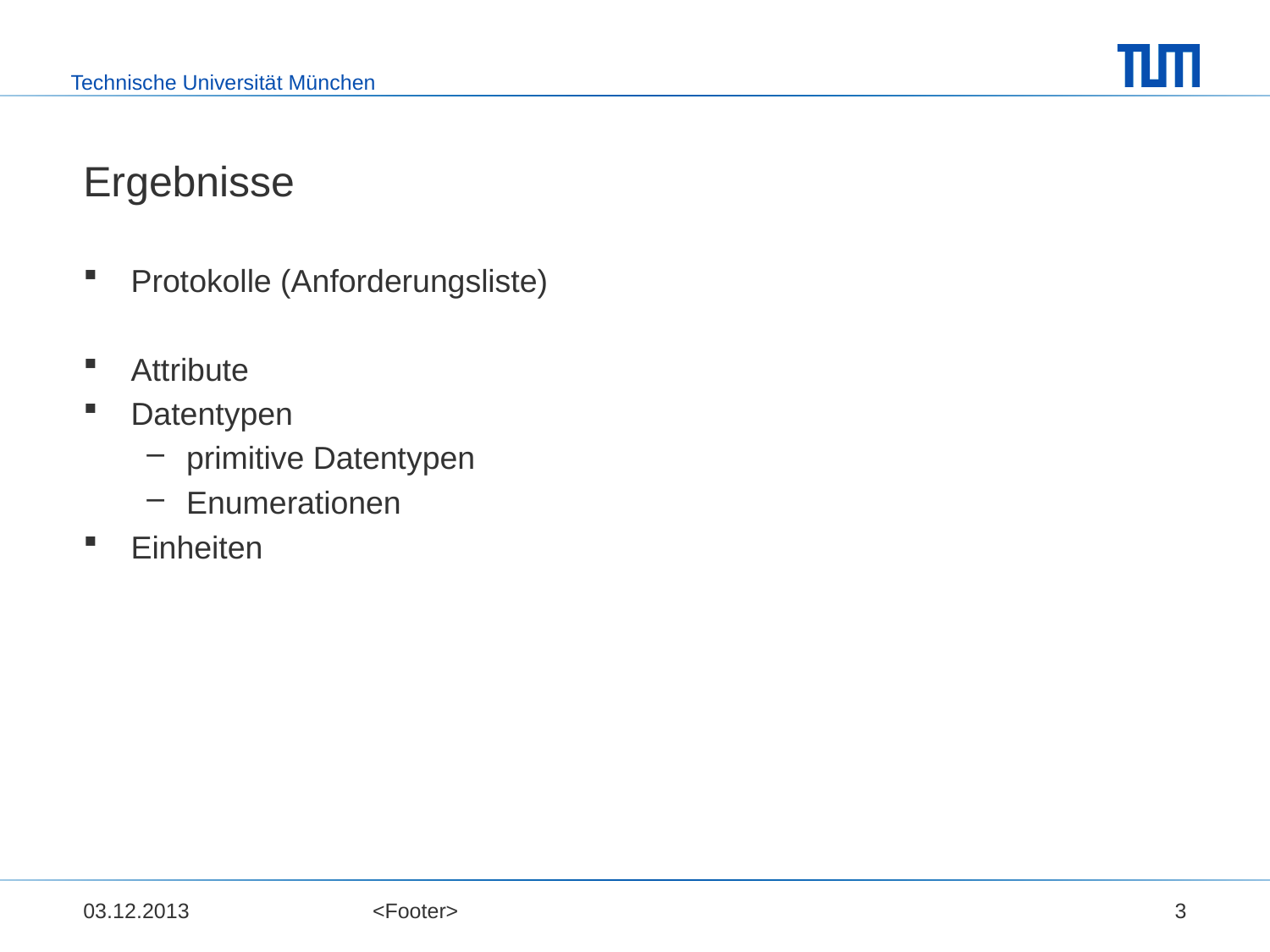

# Ergebnisse
Protokolle (Anforderungsliste)

Attribute
Datentypen
primitive Datentypen
Enumerationen
Einheiten

03.12.2013
<Footer>
3